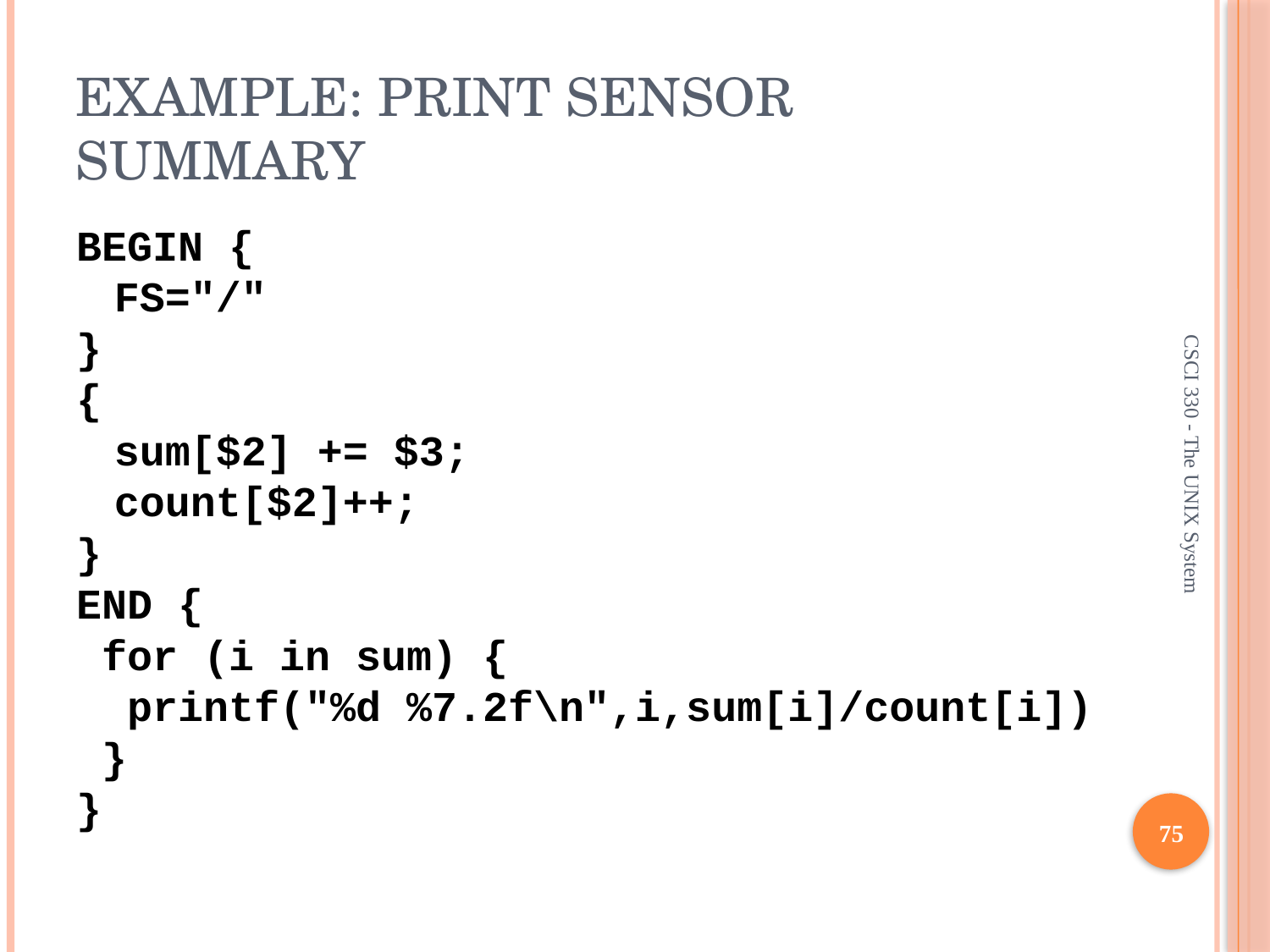

# Example: print sensor summary
BEGIN {
	FS="/"
}
{
	sum[$2] += $3;
	count[$2]++;
}
END {
 for (i in sum) {
  printf("%d %7.2f\n",i,sum[i]/count[i])
 }
}
CSCI 330 - The UNIX System
75